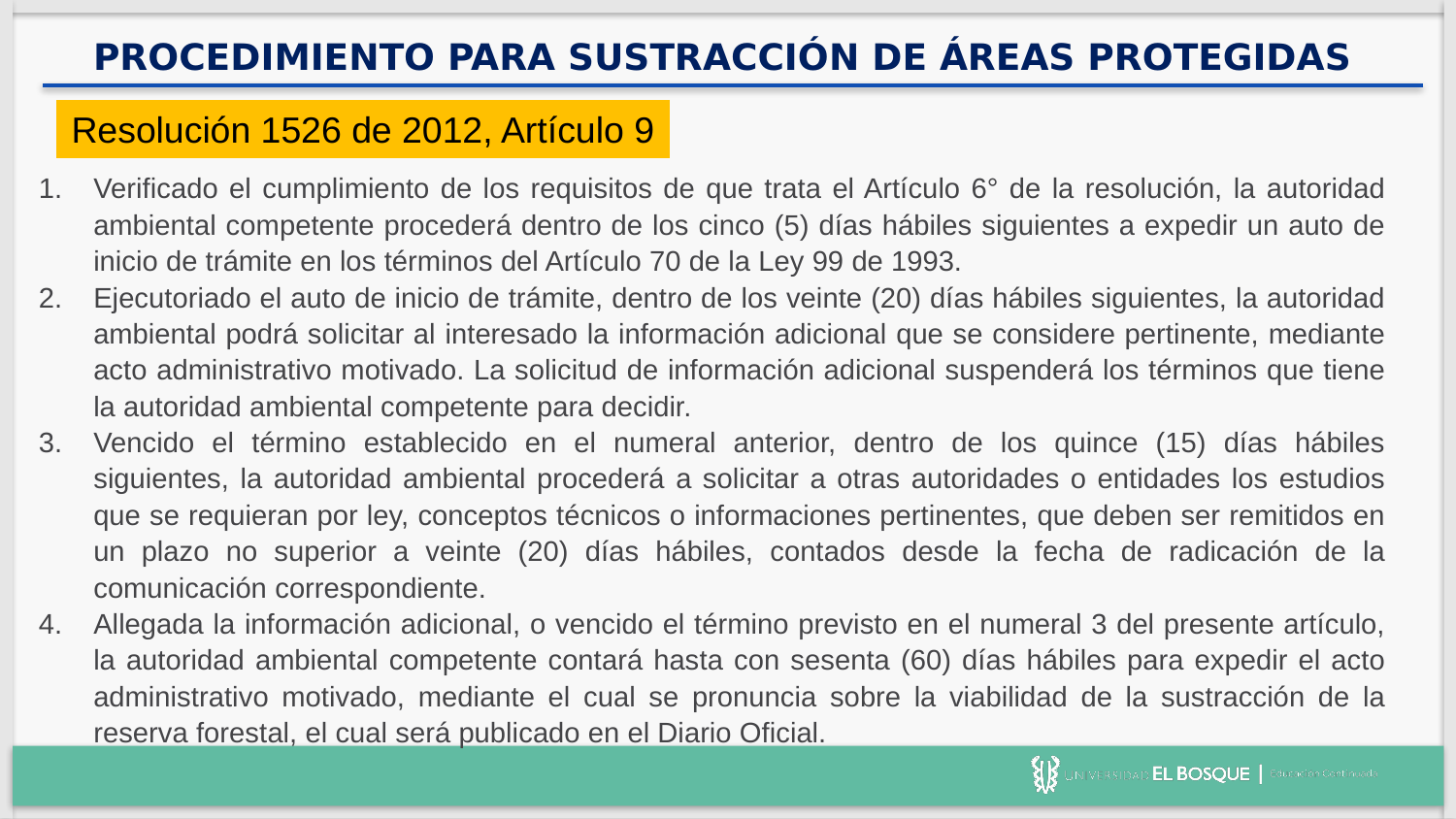

PROCEDIMIENTO PARA SUSTRACCIÓN DE ÁREAS PROTEGIDAS
Resolución 1526 de 2012, Artículo 9
Verificado el cumplimiento de los requisitos de que trata el Artículo 6° de la resolución, la autoridad ambiental competente procederá dentro de los cinco (5) días hábiles siguientes a expedir un auto de inicio de trámite en los términos del Artículo 70 de la Ley 99 de 1993.
Ejecutoriado el auto de inicio de trámite, dentro de los veinte (20) días hábiles siguientes, la autoridad ambiental podrá solicitar al interesado la información adicional que se considere pertinente, mediante acto administrativo motivado. La solicitud de información adicional suspenderá los términos que tiene la autoridad ambiental competente para decidir.
Vencido el término establecido en el numeral anterior, dentro de los quince (15) días hábiles siguientes, la autoridad ambiental procederá a solicitar a otras autoridades o entidades los estudios que se requieran por ley, conceptos técnicos o informaciones pertinentes, que deben ser remitidos en un plazo no superior a veinte (20) días hábiles, contados desde la fecha de radicación de la comunicación correspondiente.
Allegada la información adicional, o vencido el término previsto en el numeral 3 del presente artículo, la autoridad ambiental competente contará hasta con sesenta (60) días hábiles para expedir el acto administrativo motivado, mediante el cual se pronuncia sobre la viabilidad de la sustracción de la reserva forestal, el cual será publicado en el Diario Oficial.